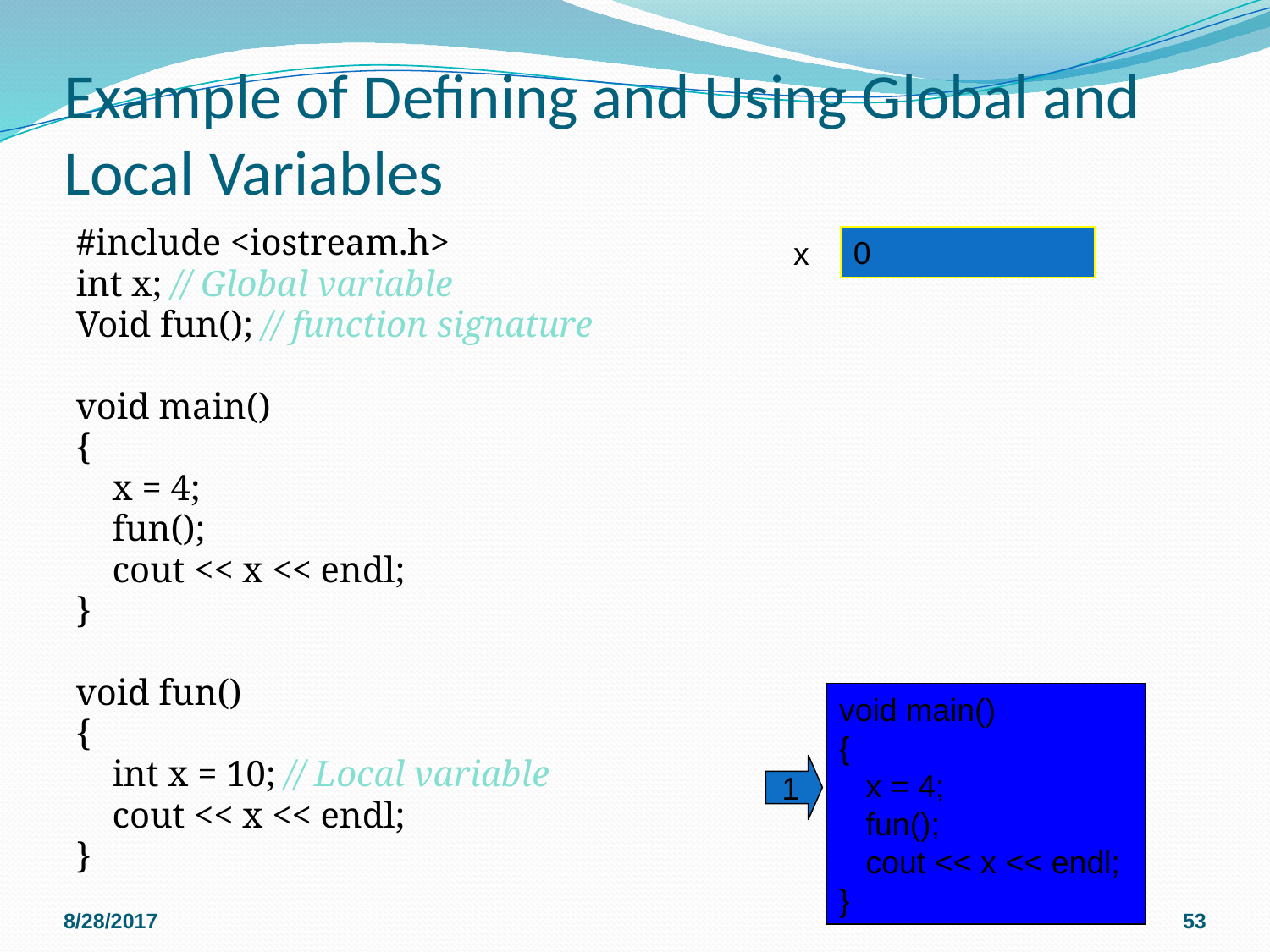

# Example of Defining and Using Global and Local Variables
#include <iostream.h>
int x; // Global variable
Void fun(); // function signature

void main()
{
    x = 4;
    fun();
    cout << x << endl;
}

void fun()
{
    int x = 10; // Local variable
    cout << x << endl;
}
0
x
void main()
{
   x = 4;
   fun();
   cout << x << endl;
}
1
8/28/2017
53